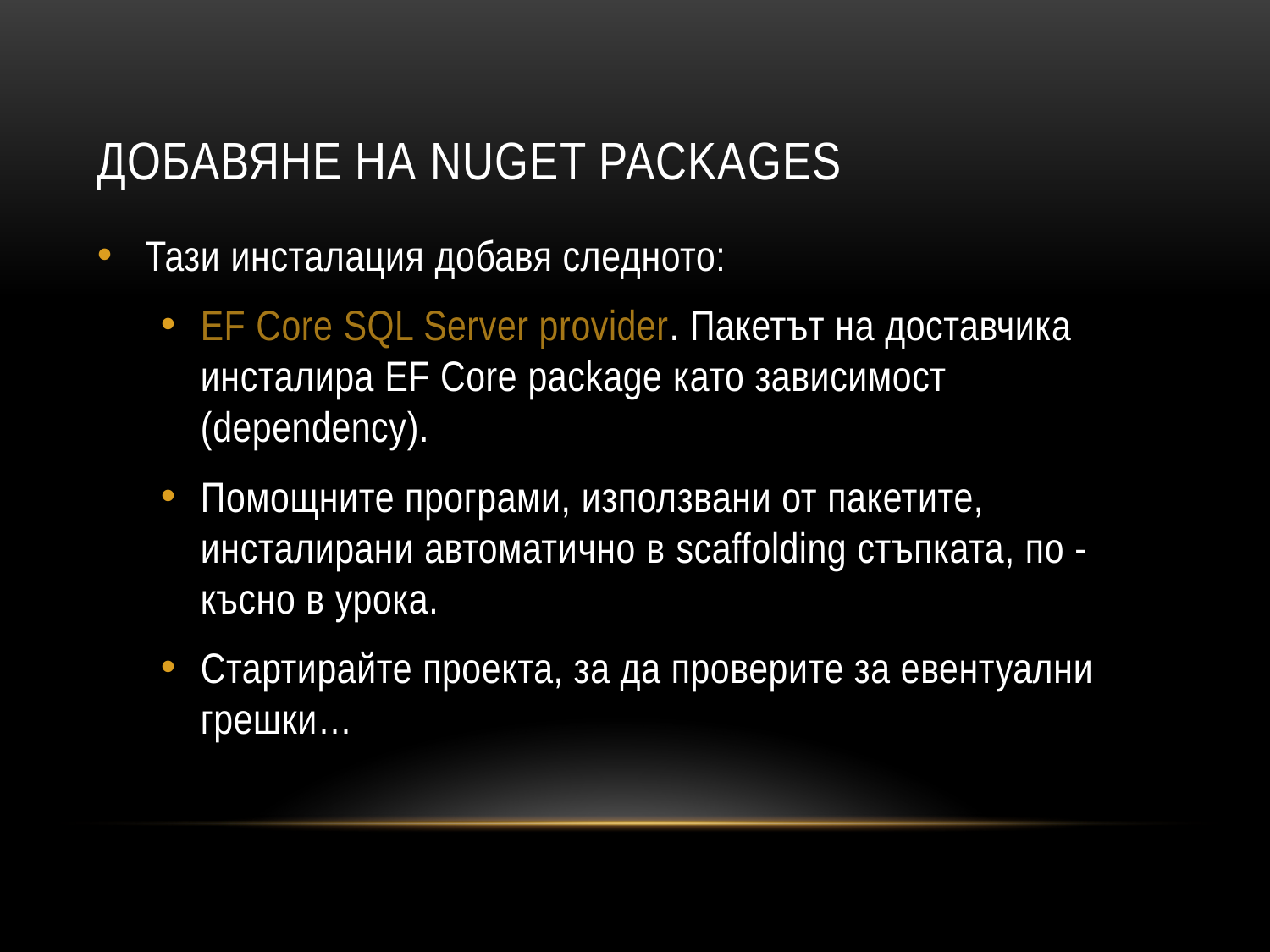

# Добавяне на Nuget packages
Тази инсталация добавя следното:
EF Core SQL Server provider. Пакетът на доставчика инсталира EF Core package като зависимост (dependency).
Помощните програми, използвани от пакетите, инсталирани автоматично в scaffolding стъпката, по -късно в урока.
Стартирайте проекта, за да проверите за евентуални грешки…